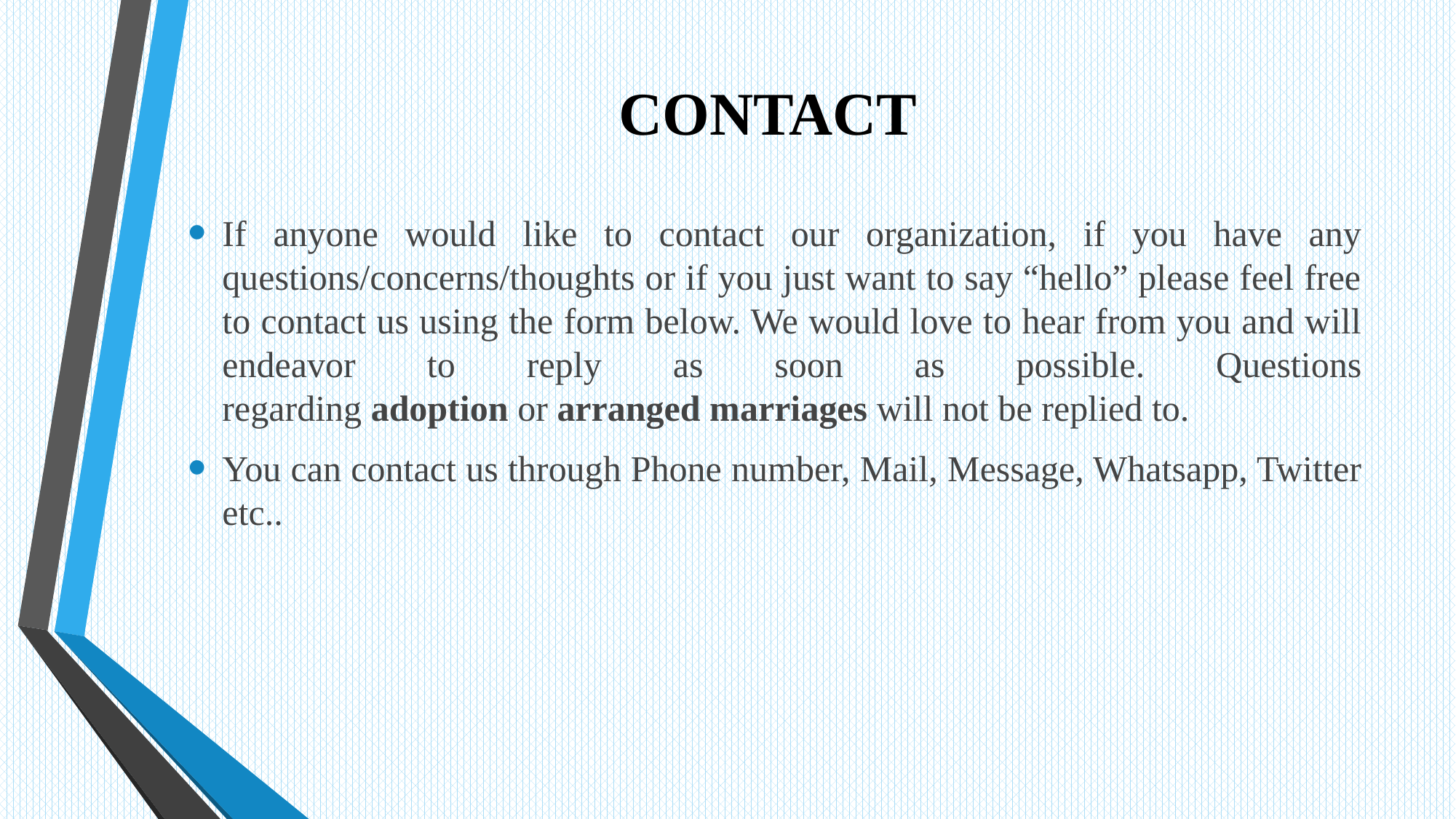

# CONTACT
If anyone would like to contact our organization, if you have any questions/concerns/thoughts or if you just want to say “hello” please feel free to contact us using the form below. We would love to hear from you and will endeavor to reply as soon as possible. Questions regarding adoption or arranged marriages will not be replied to.
You can contact us through Phone number, Mail, Message, Whatsapp, Twitter etc..